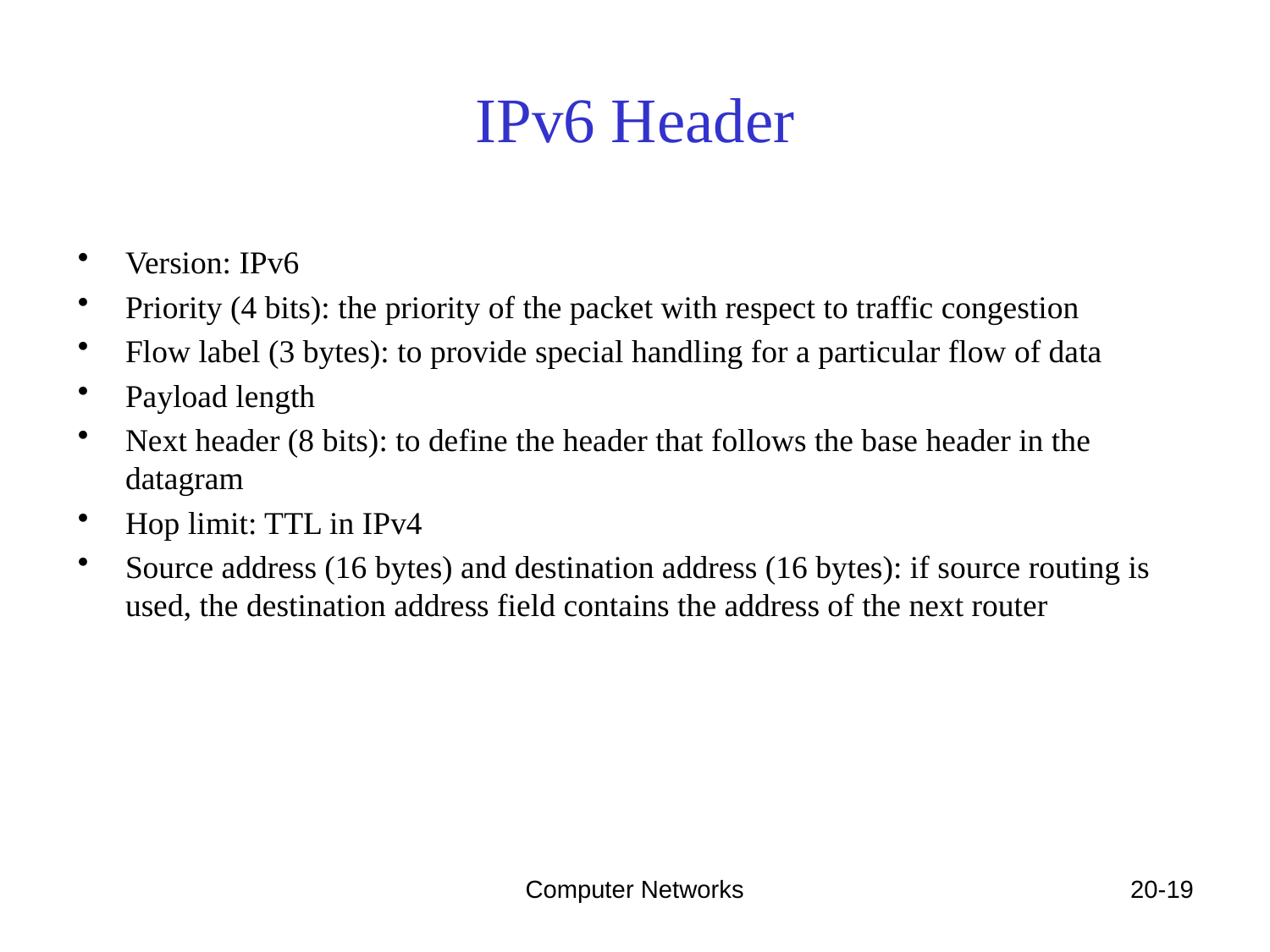

# IPv6 Header
Version: IPv6
Priority (4 bits): the priority of the packet with respect to traffic congestion
Flow label (3 bytes): to provide special handling for a particular flow of data
Payload length
Next header (8 bits): to define the header that follows the base header in the datagram
Hop limit: TTL in IPv4
Source address (16 bytes) and destination address (16 bytes): if source routing is used, the destination address field contains the address of the next router

Computer Networks
20-19